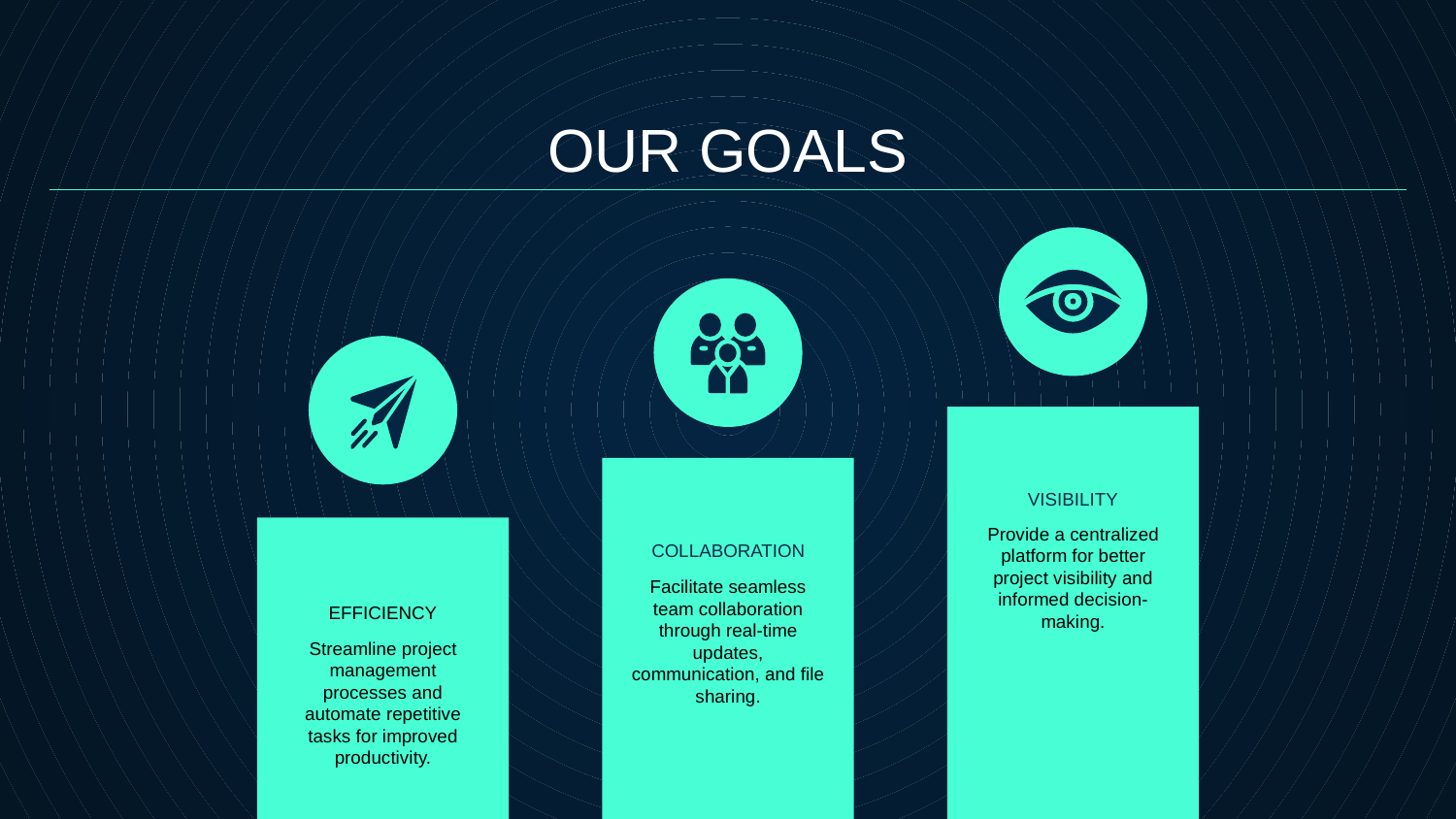

OUR GOALS

VISIBILITY
Provide a centralized platform for better project visibility and informed decision-making.

# COLLABORATION
Facilitate seamless team collaboration through real-time updates, communication, and file sharing.
EFFICIENCY
Streamline project management processes and automate repetitive tasks for improved productivity.